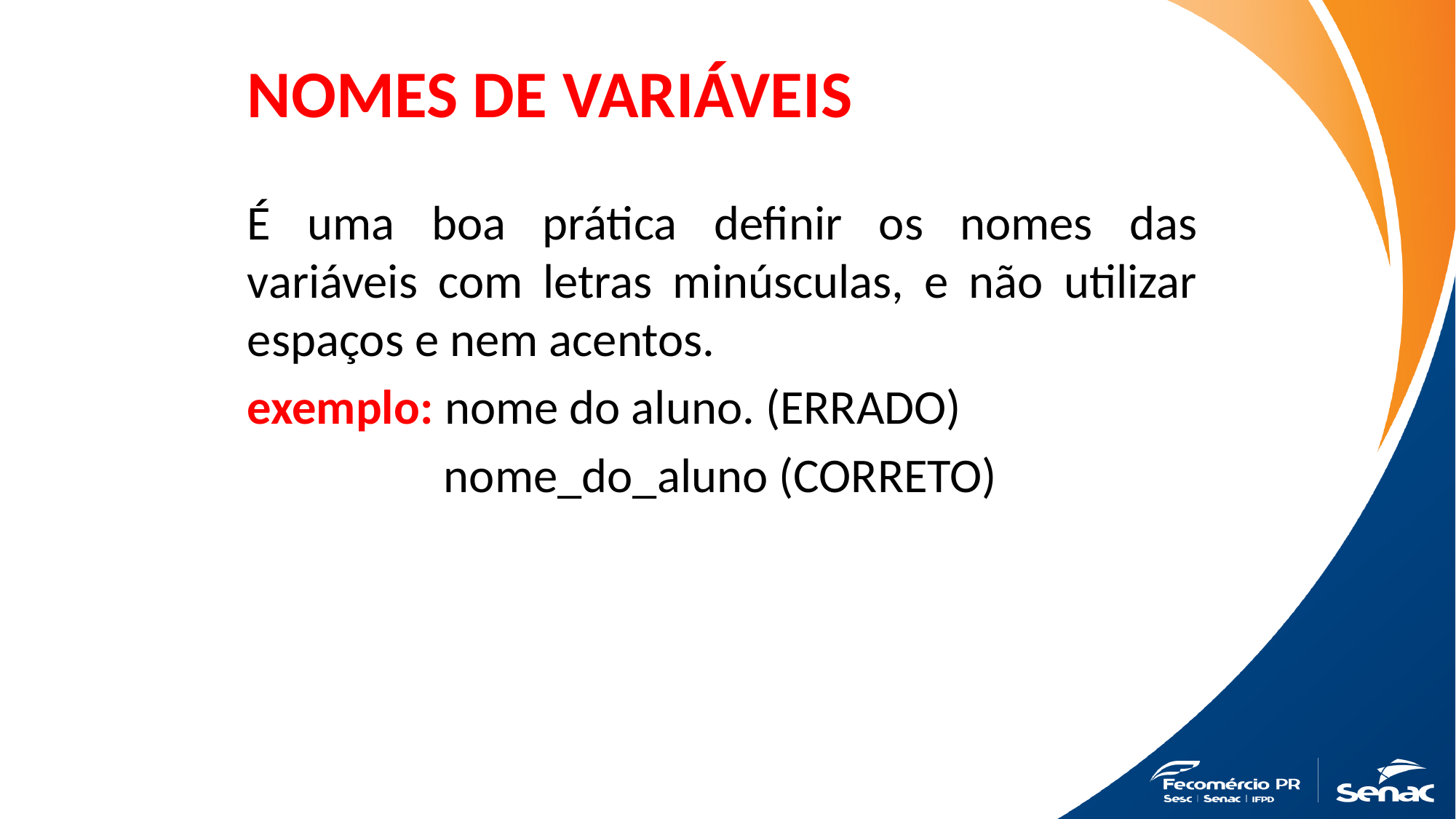

# NOMES DE VARIÁVEIS
É uma boa prática definir os nomes das variáveis com letras minúsculas, e não utilizar espaços e nem acentos.
exemplo: nome do aluno. (ERRADO)
                  nome_do_aluno (CORRETO)